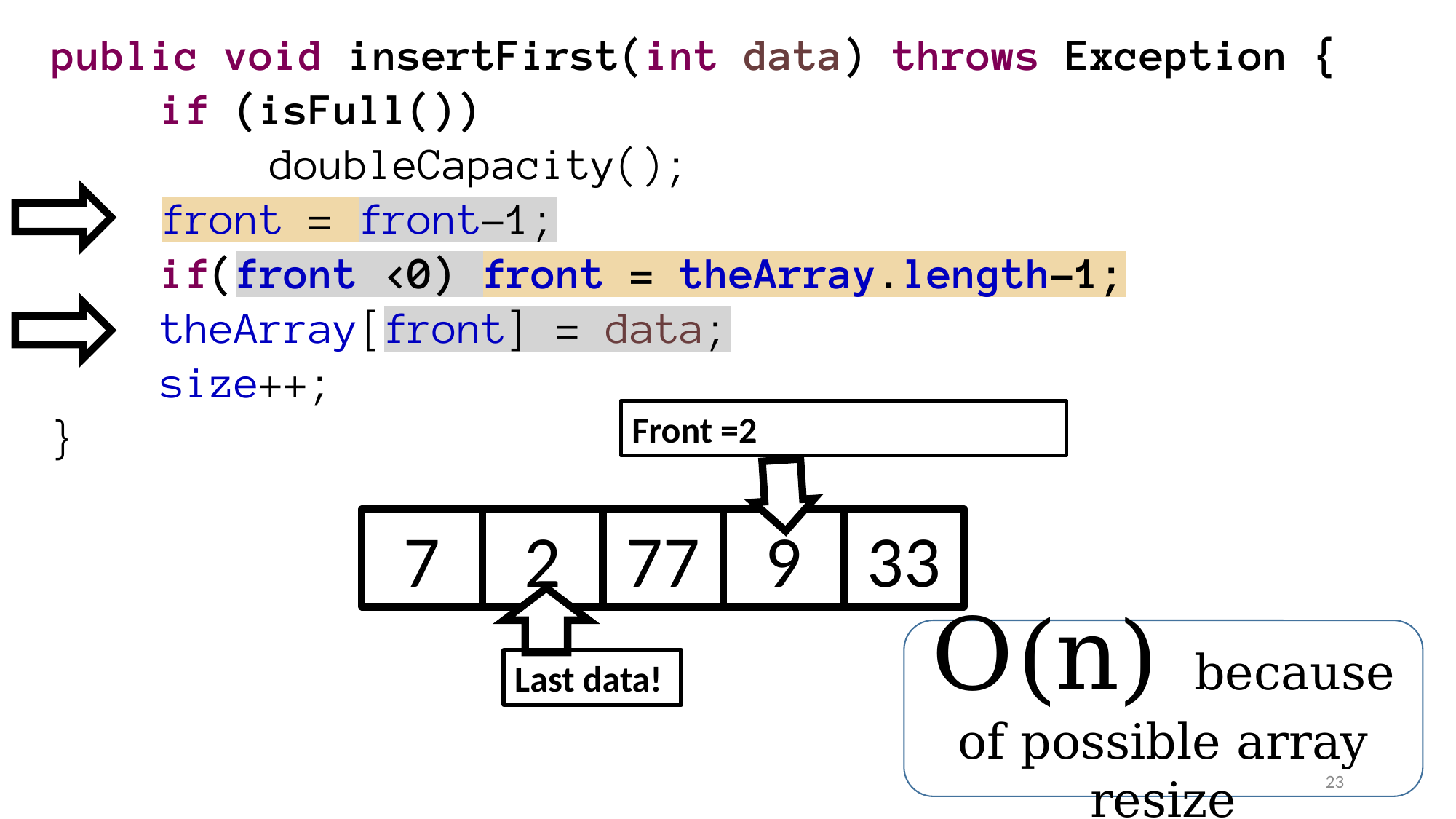

public void insertFirst(int data) throws Exception {
	if (isFull())
		doubleCapacity();
	front = front-1;
	if(front <0) front = theArray.length-1;
	theArray[front] = data;
	size++;
}

Originally, front =3, size =4
Front =2

7
2
6
77
9
33

O(n) because of possible array resize
Last data!
23